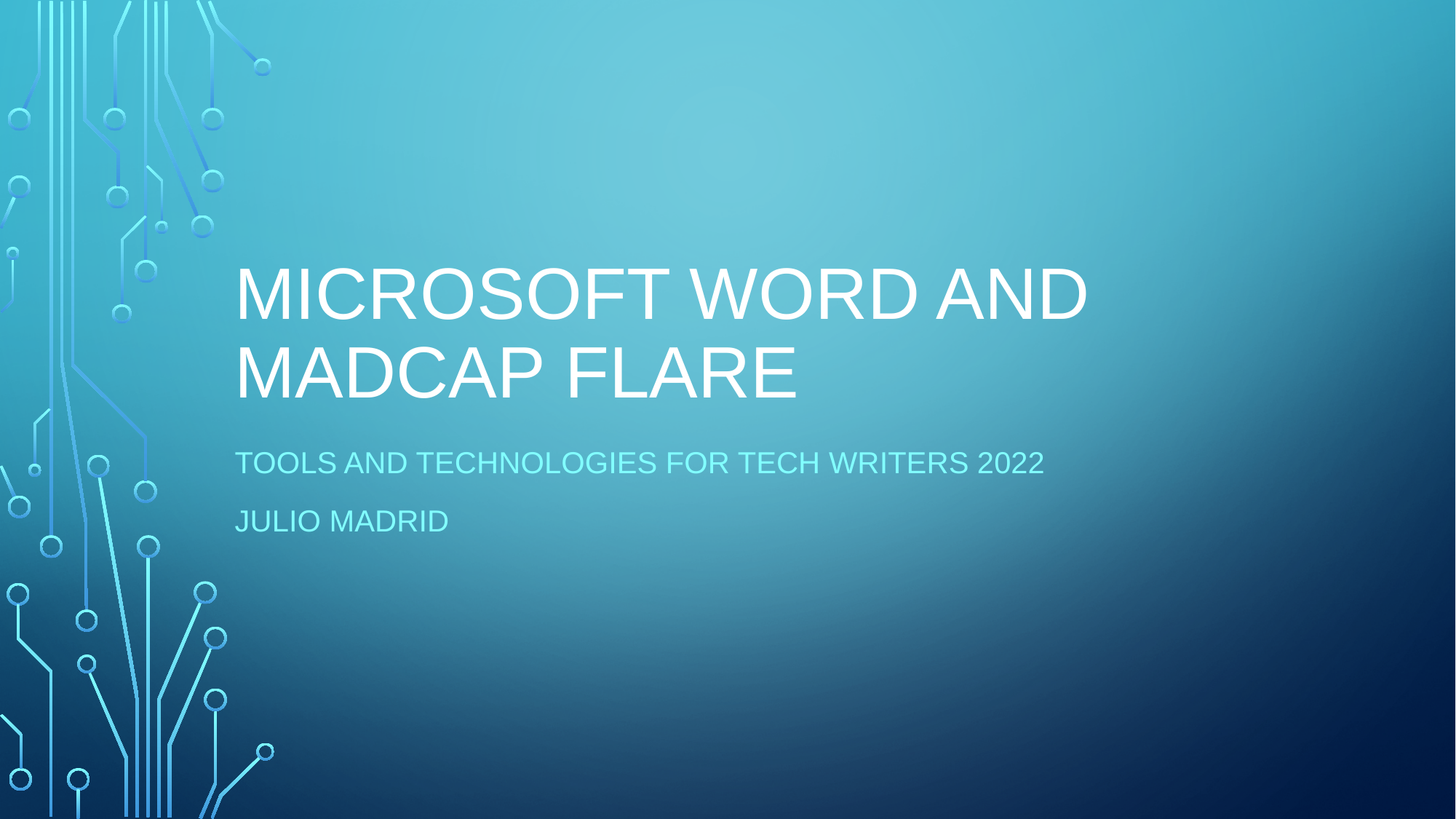

# Microsoft word and madcap flare
Tools and Technologies for Tech Writers 2022
Julio Madrid